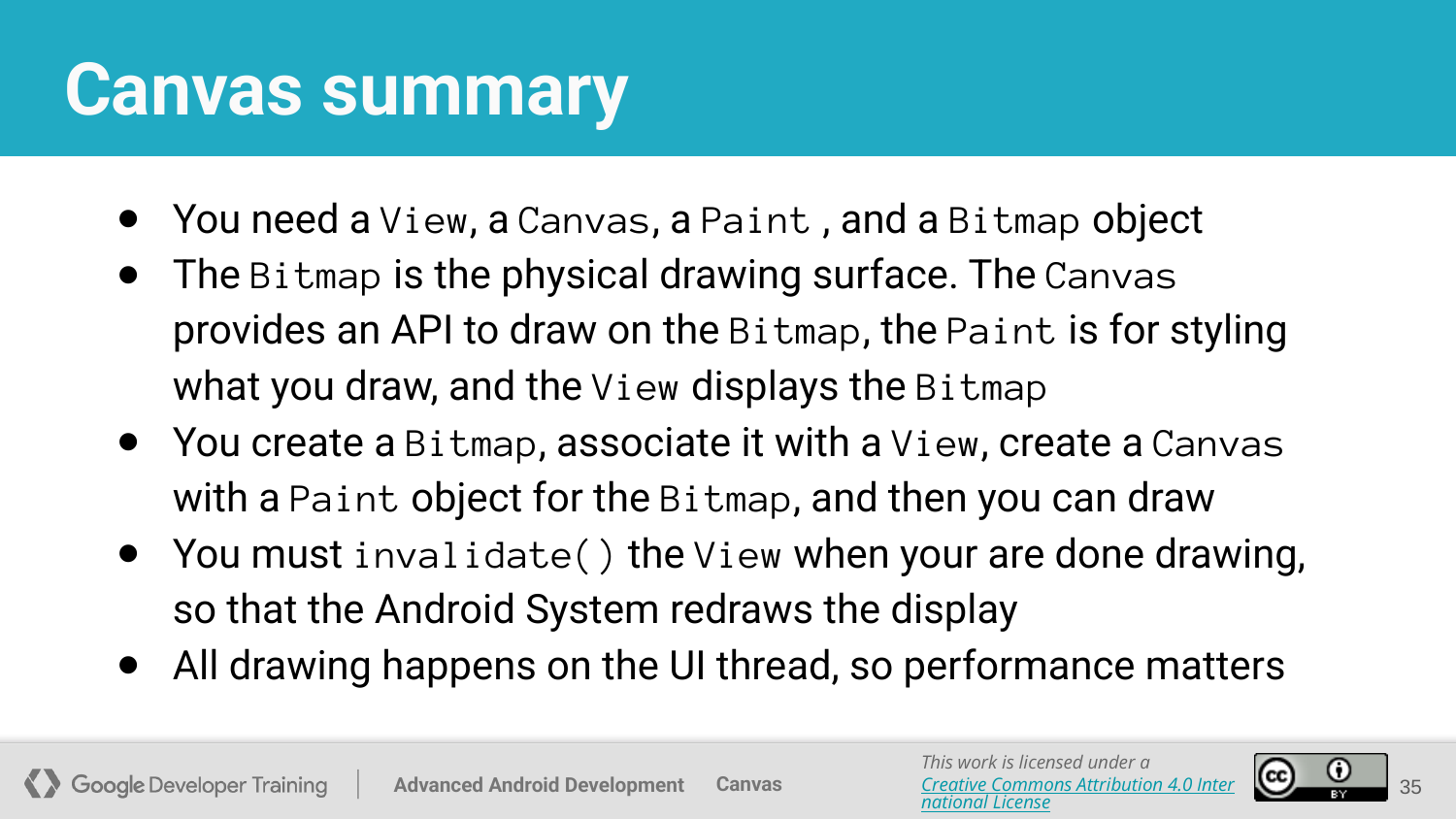

# Canvas summary

You need a View, a Canvas, a Paint , and a Bitmap object
The Bitmap is the physical drawing surface. The Canvas provides an API to draw on the Bitmap, the Paint is for styling what you draw, and the View displays the Bitmap
You create a Bitmap, associate it with a View, create a Canvas with a Paint object for the Bitmap, and then you can draw
You must invalidate() the View when your are done drawing, so that the Android System redraws the display
All drawing happens on the UI thread, so performance matters
35